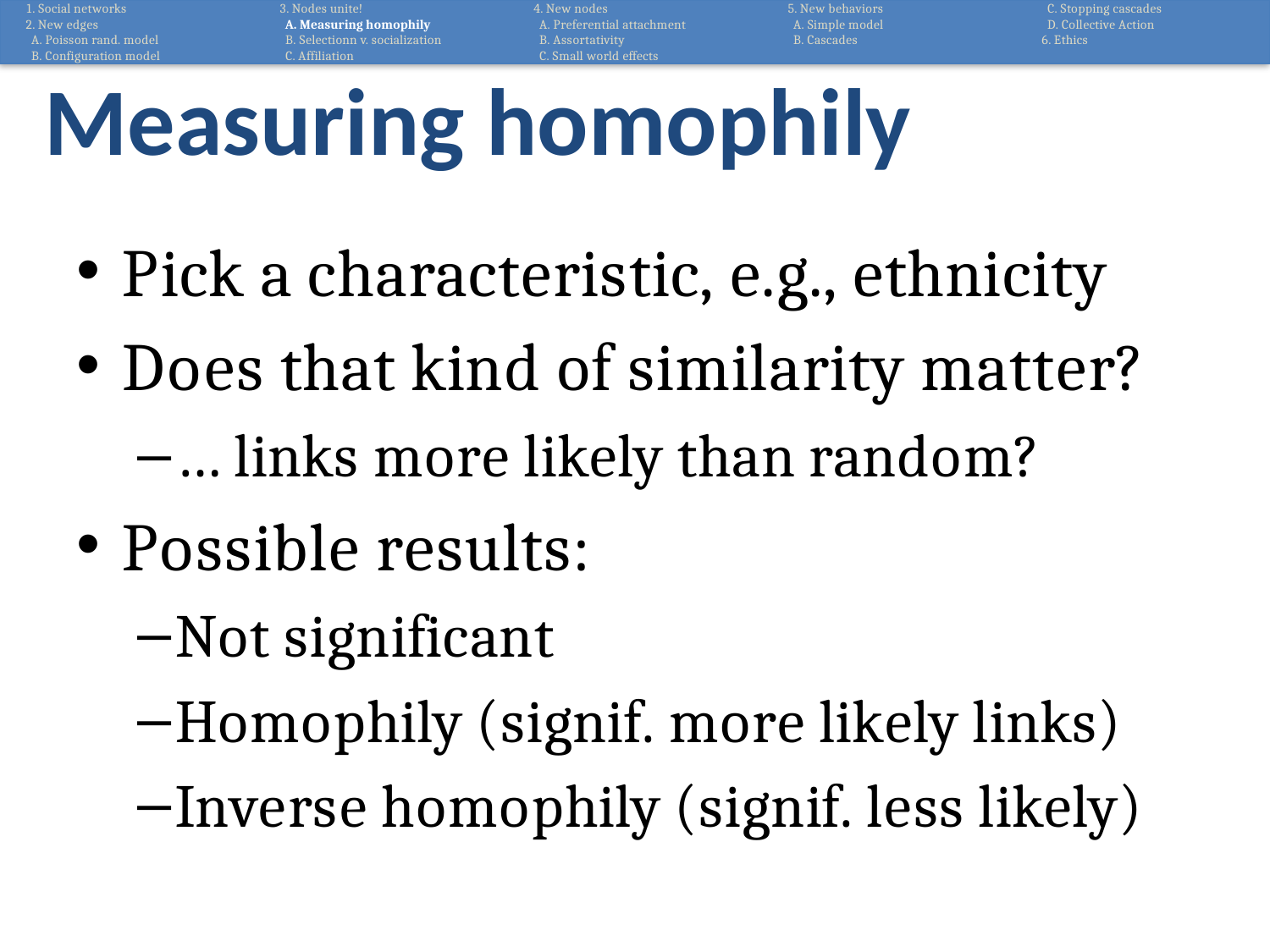

1. Social networks
2. New edges
  A. Poisson rand. model
  B. Configuration model
3. Nodes unite!
  A. Measuring homophily
  B. Selectionn v. socialization
  C. Affiliation
4. New nodes
  A. Preferential attachment
  B. Assortativity
  C. Small world effects
5. New behaviors
  A. Simple model
  B. Cascades

  C. Stopping cascades
  D. Collective Action
6. Ethics
# Measuring homophily
Pick a characteristic, e.g., ethnicity
Does that kind of similarity matter?
… links more likely than random?
Possible results:
Not significant
Homophily (signif. more likely links)
Inverse homophily (signif. less likely)